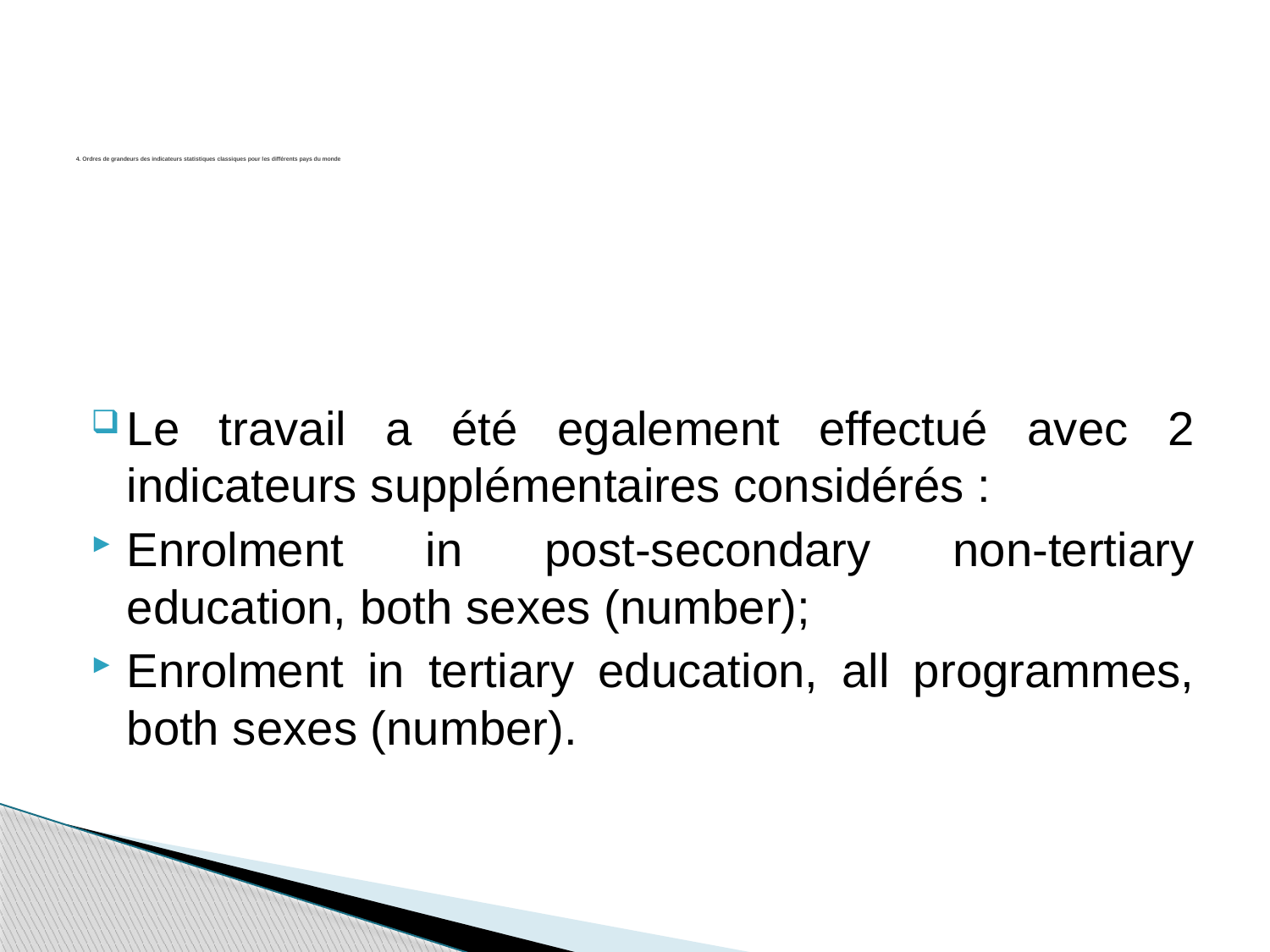

# 4. Ordres de grandeurs des indicateurs statistiques classiques pour les différents pays du monde

Le travail a été egalement effectué avec 2 indicateurs supplémentaires considérés :
Enrolment in post-secondary non-tertiary education, both sexes (number);
Enrolment in tertiary education, all programmes, both sexes (number).